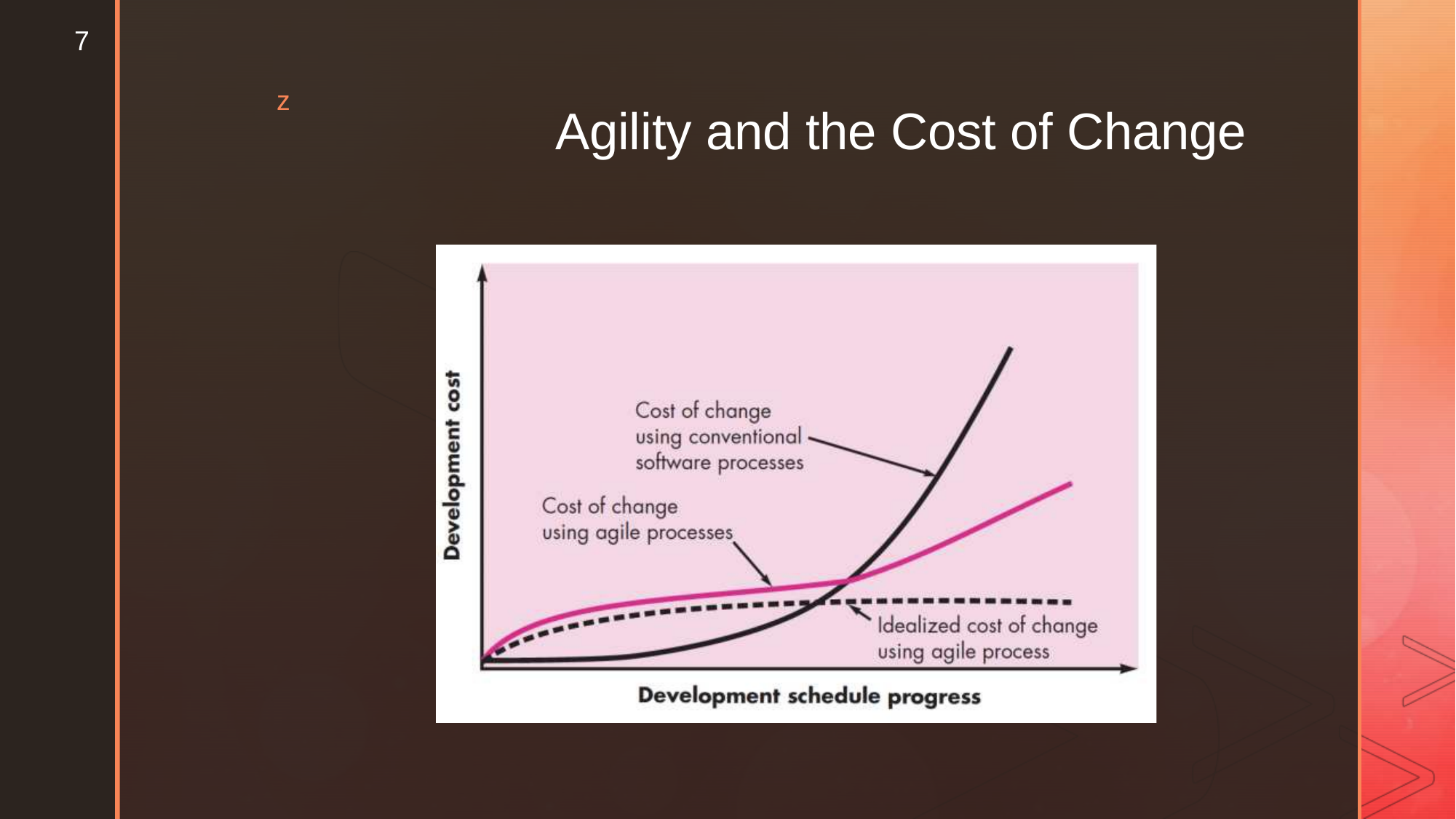

7
z
Agility and the Cost of Change